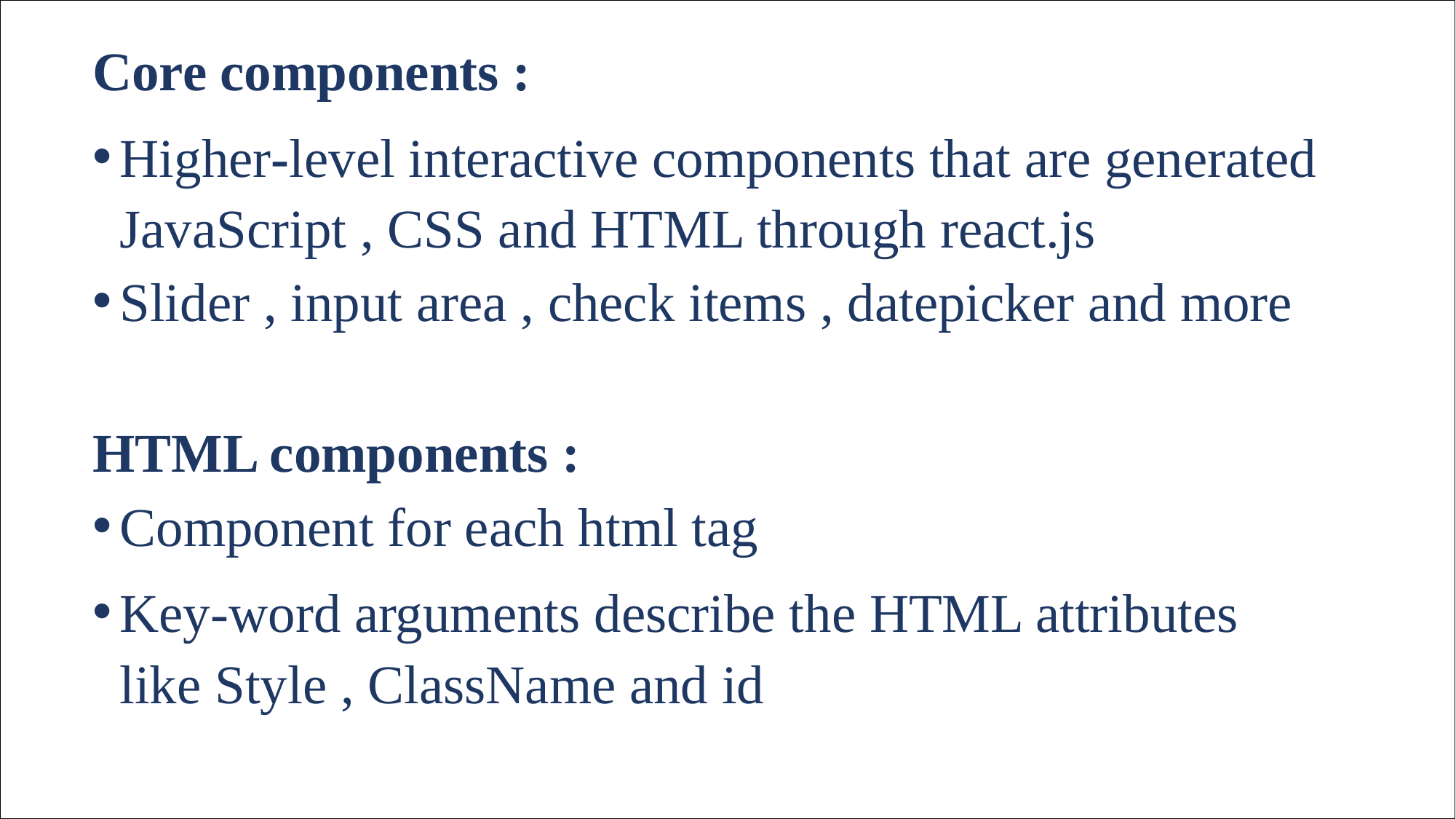

Core components :
Higher-level interactive components that are generated JavaScript , CSS and HTML through react.js
Slider , input area , check items , datepicker and more

HTML components :
Component for each html tag
Key-word arguments describe the HTML attributes like Style , ClassName and id